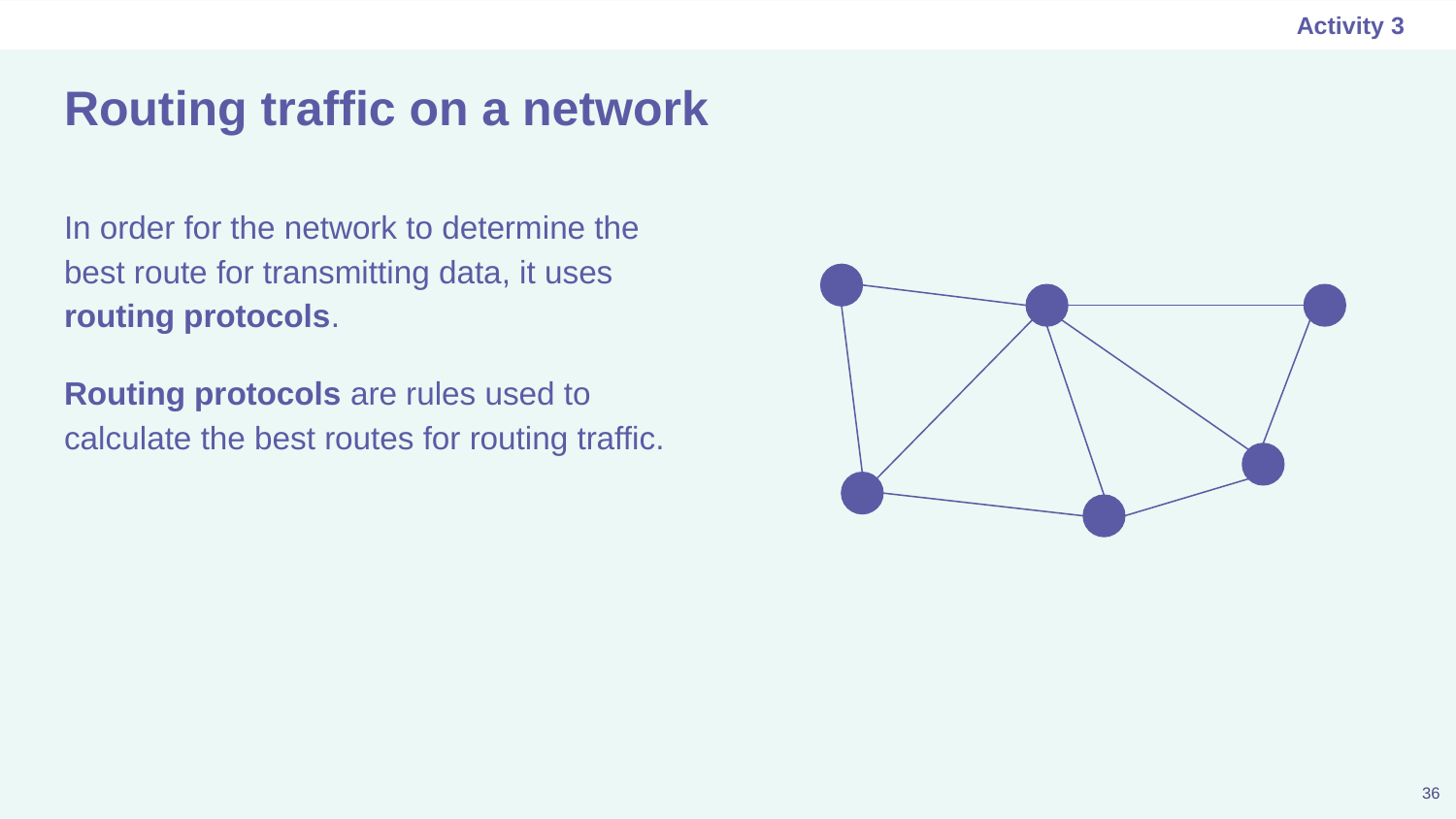

Activity 3
# Routing traffic on a network
In order for the network to determine the best route for transmitting data, it uses routing protocols.
Routing protocols are rules used to calculate the best routes for routing traffic.

36